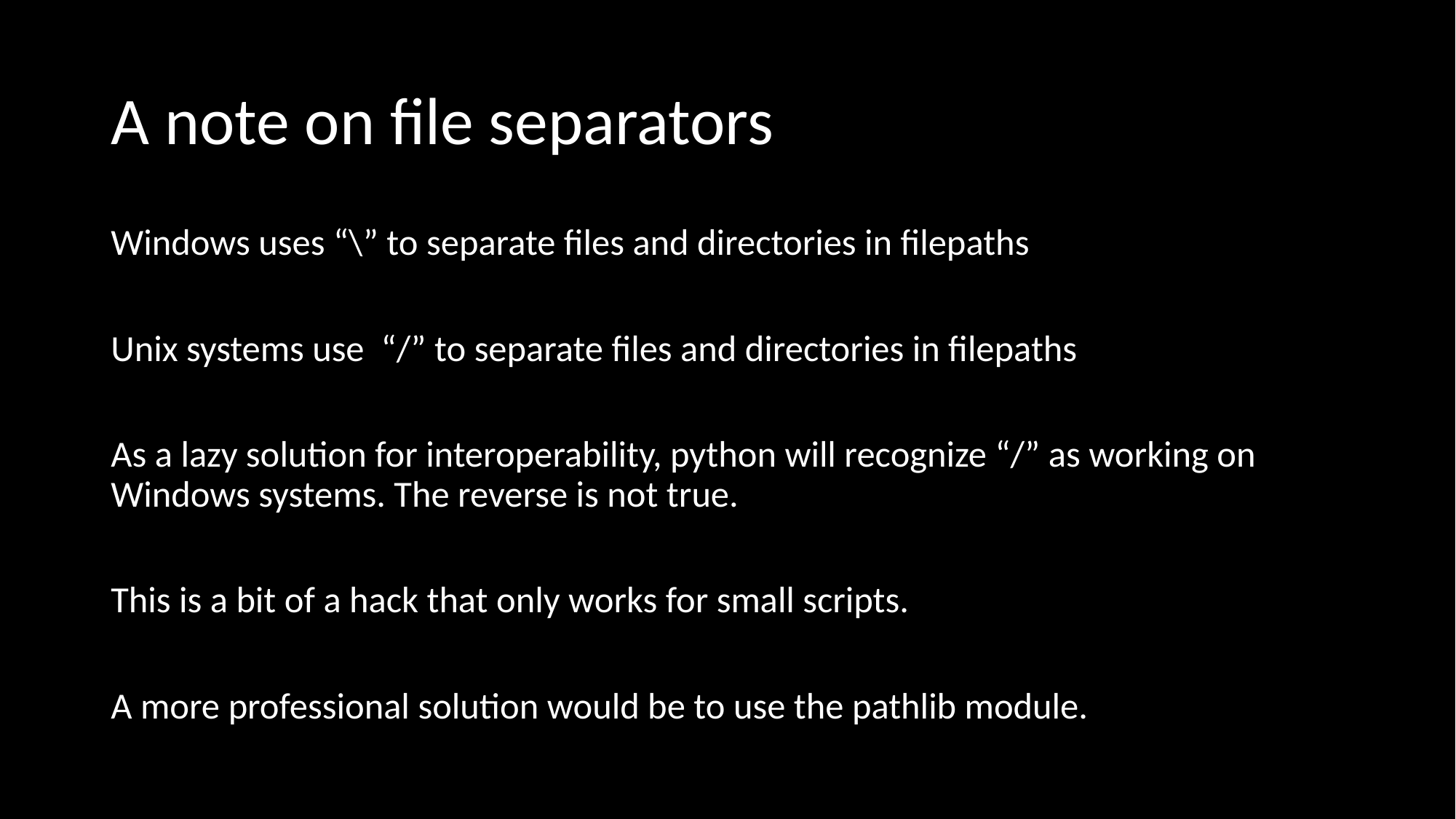

# A note on file separators
Windows uses “\” to separate files and directories in filepaths

Unix systems use  “/” to separate files and directories in filepaths

As a lazy solution for interoperability, python will recognize “/” as working on Windows systems. The reverse is not true.

This is a bit of a hack that only works for small scripts.

A more professional solution would be to use the pathlib module.